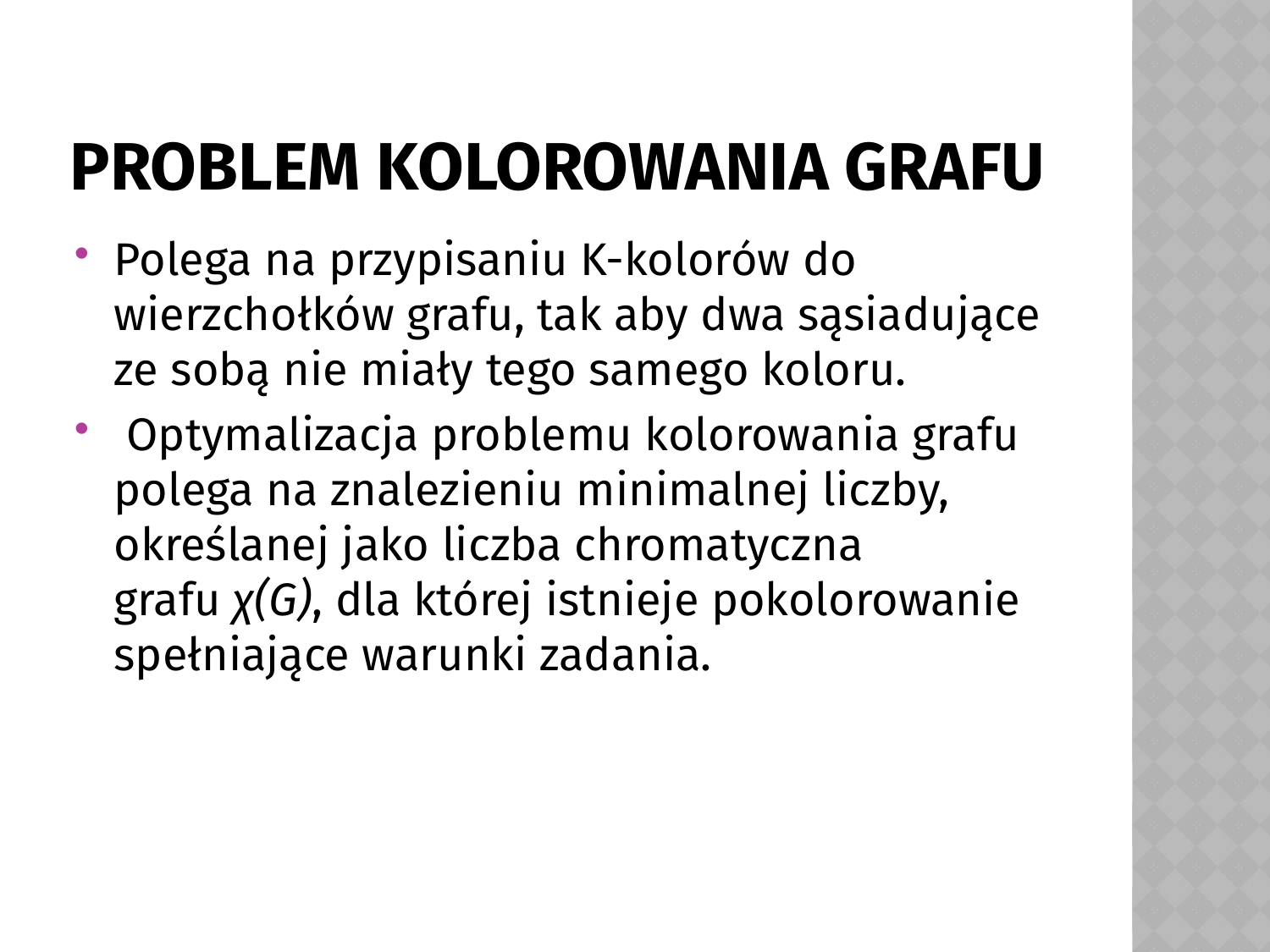

# Problem kolorowania grafu
Polega na przypisaniu K-kolorów do wierzchołków grafu, tak aby dwa sąsiadujące ze sobą nie miały tego samego koloru.
 Optymalizacja problemu kolorowania grafu polega na znalezieniu minimalnej liczby, określanej jako liczba chromatyczna grafu χ(G), dla której istnieje pokolorowanie spełniające warunki zadania.